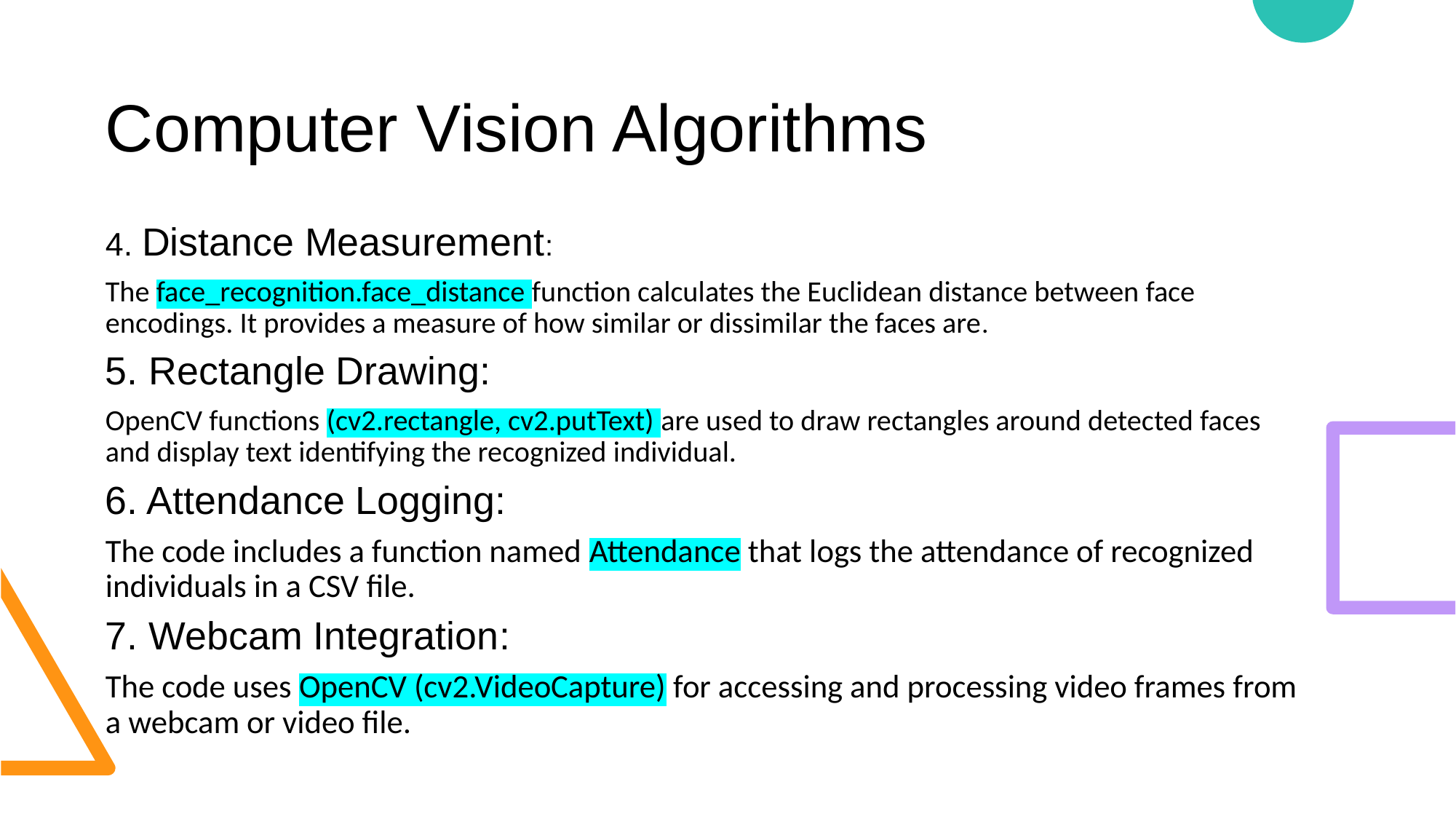

# Computer Vision Algorithms
4. Distance Measurement:
The face_recognition.face_distance function calculates the Euclidean distance between face encodings. It provides a measure of how similar or dissimilar the faces are.
5. Rectangle Drawing:
OpenCV functions (cv2.rectangle, cv2.putText) are used to draw rectangles around detected faces and display text identifying the recognized individual.
6. Attendance Logging:
The code includes a function named Attendance that logs the attendance of recognized individuals in a CSV file.
7. Webcam Integration:
The code uses OpenCV (cv2.VideoCapture) for accessing and processing video frames from a webcam or video file.